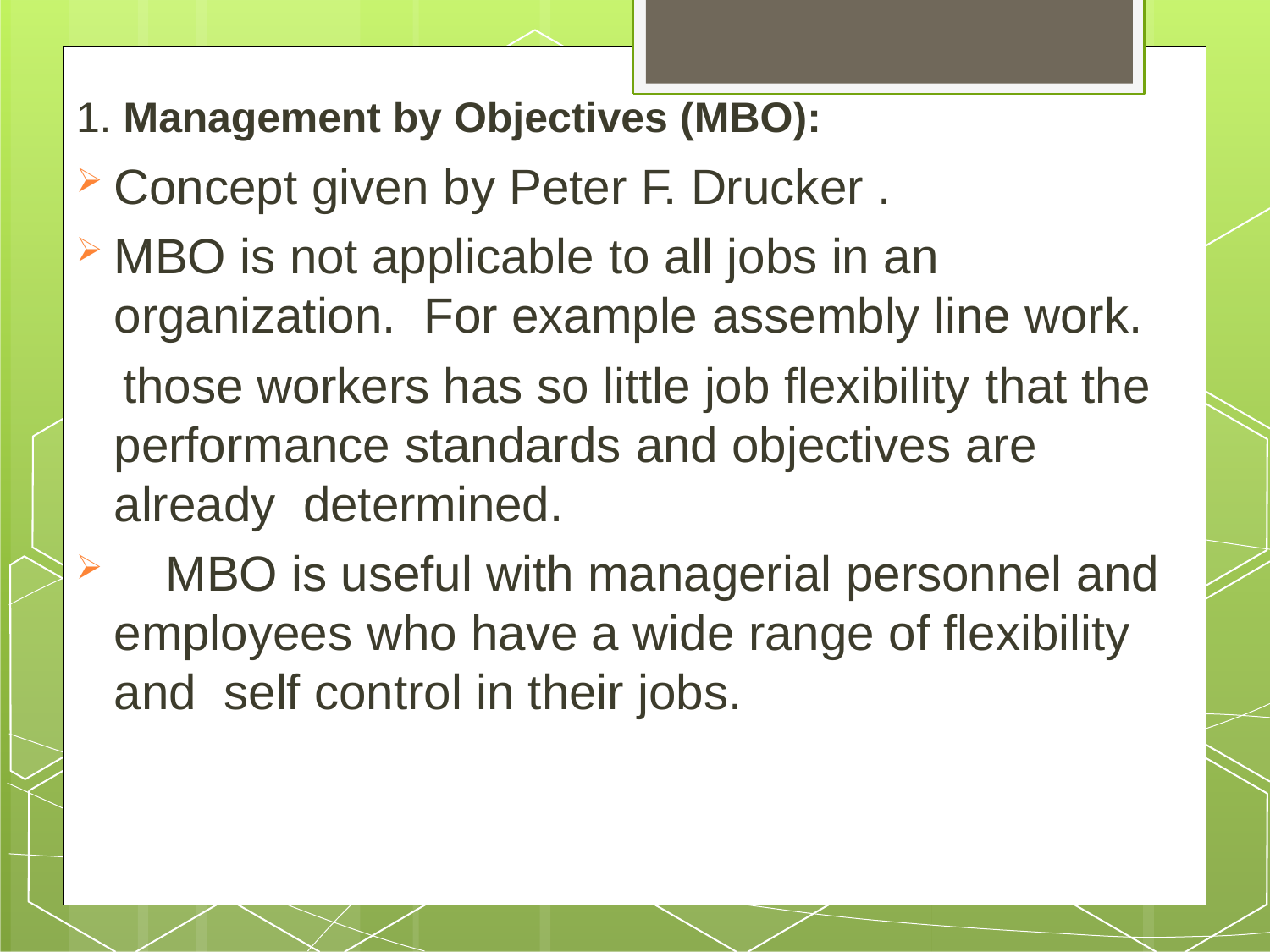

1. Management by Objectives (MBO):
Concept given by Peter F. Drucker .
MBO is not applicable to all jobs in an organization.  For example assembly line work.
those workers has so little job flexibility that the  performance standards and objectives are already  determined.
	MBO is useful with managerial personnel and  employees who have a wide range of flexibility and  self control in their jobs.